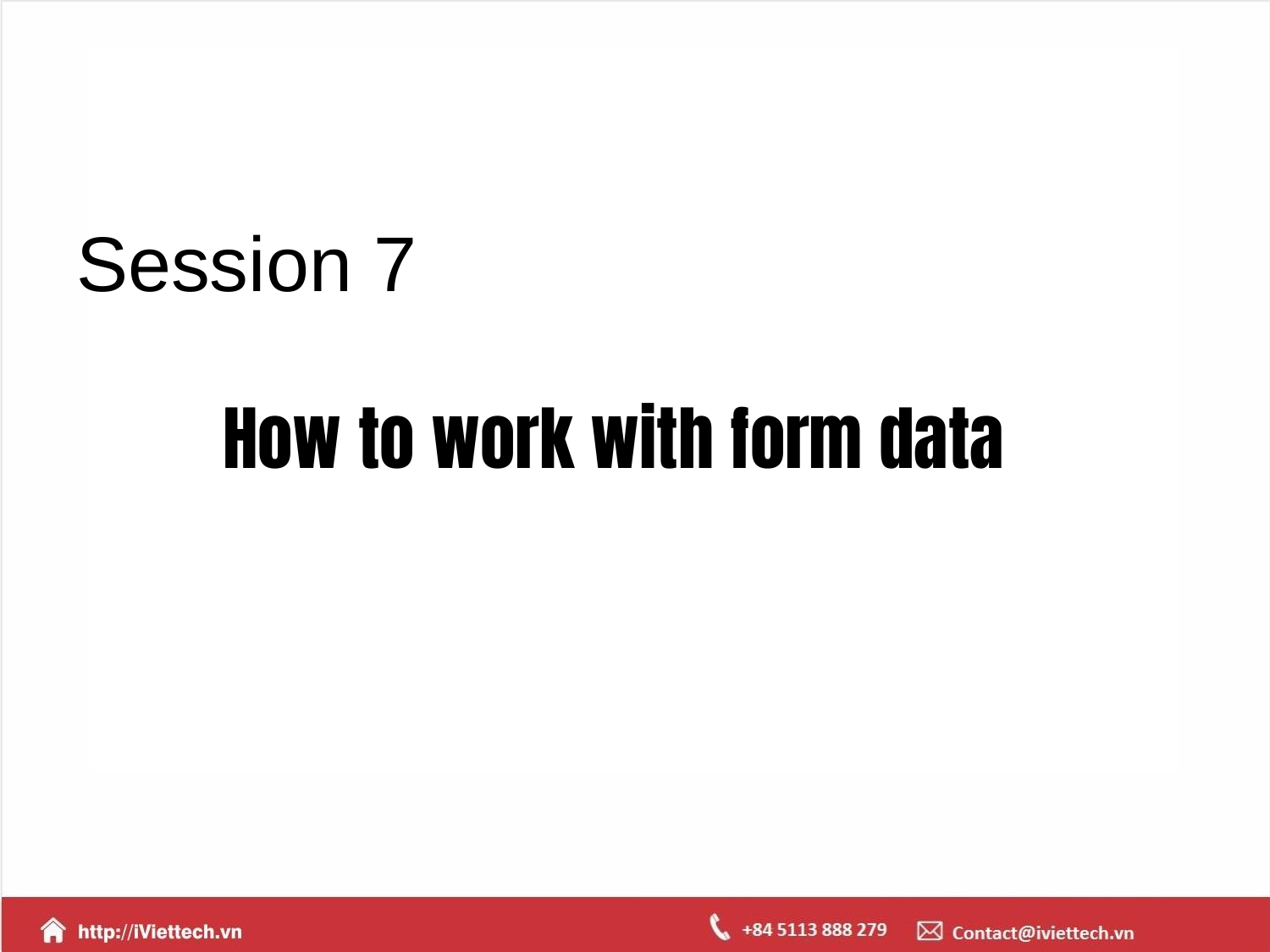

# Session 7
How to work with form data